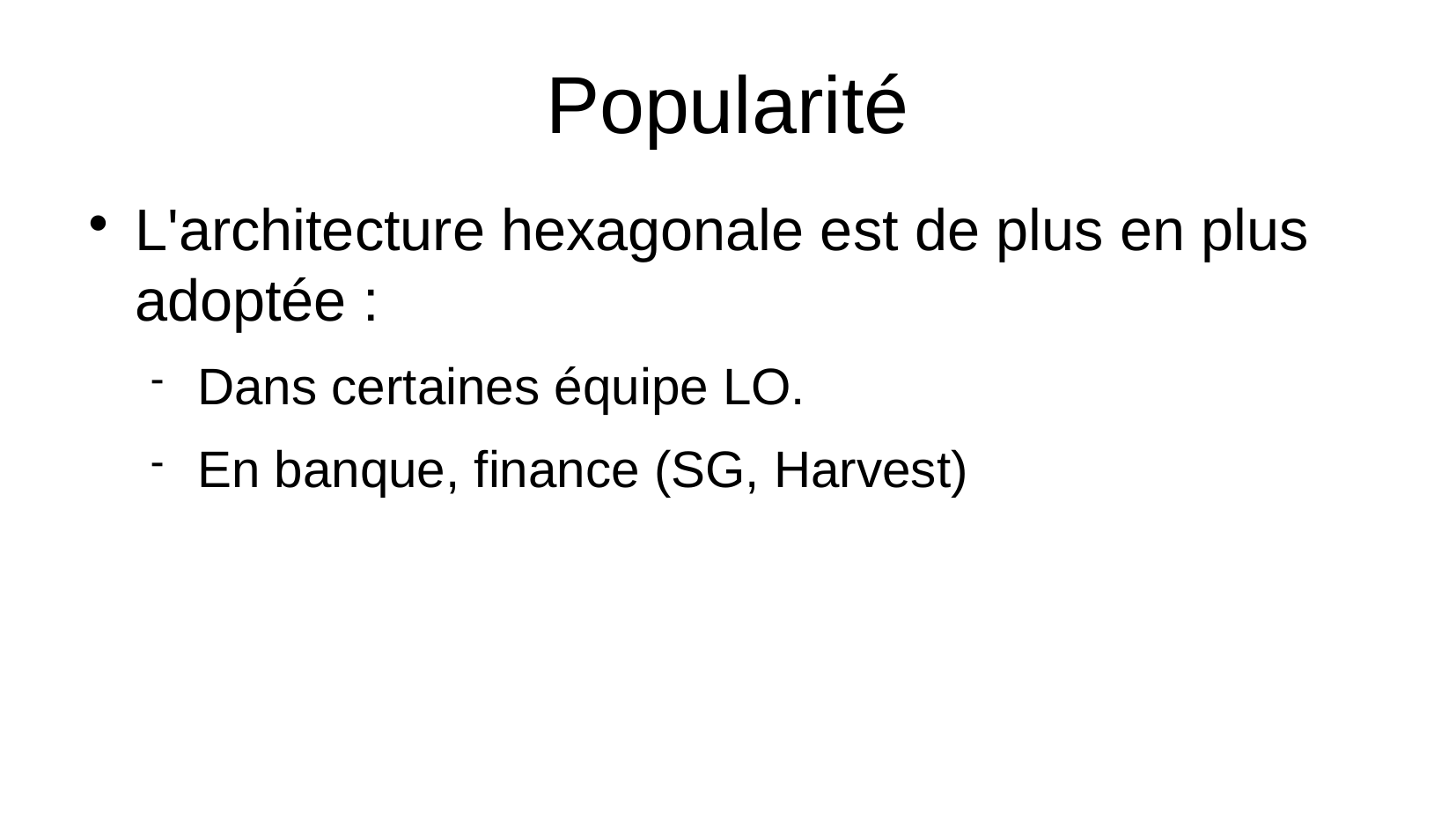

# Popularité
L'architecture hexagonale est de plus en plus adoptée :
Dans certaines équipe LO.
En banque, finance (SG, Harvest)